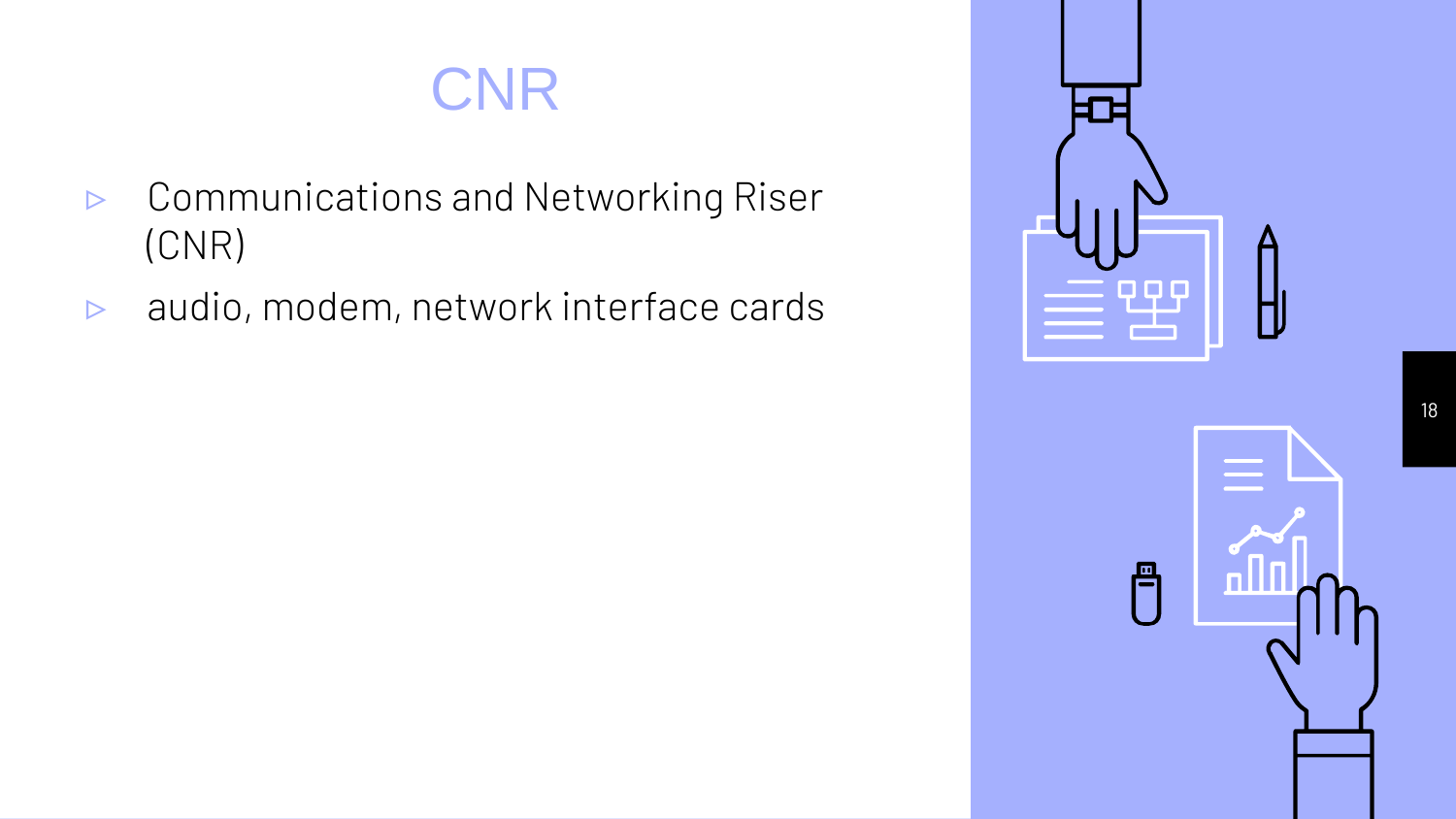

# CNR
Communications and Networking Riser (CNR)
audio, modem, network interface cards

18